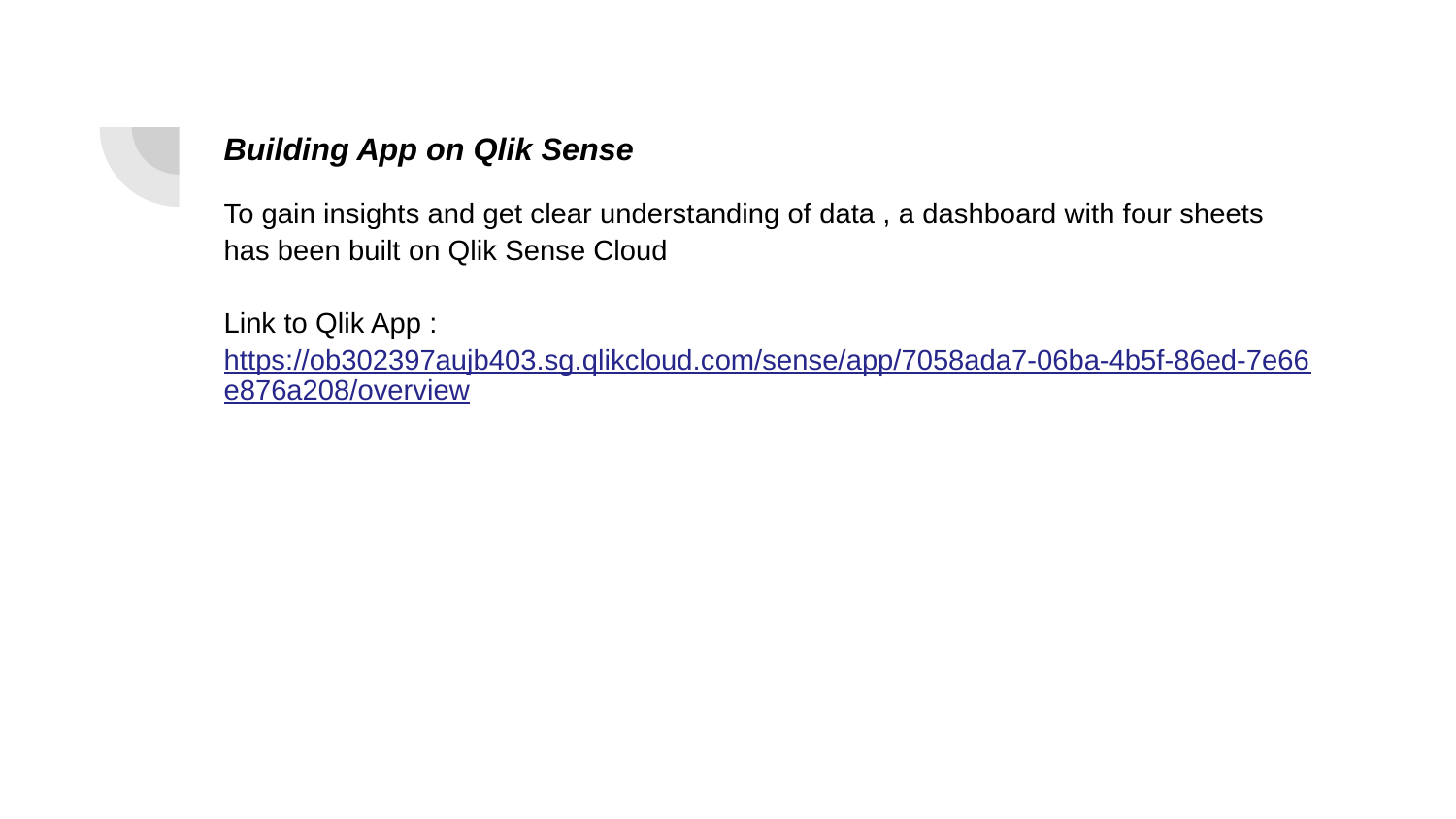

# Building App on Qlik Sense

To gain insights and get clear understanding of data , a dashboard with four sheets has been built on Qlik Sense Cloud

Link to Qlik App : https://ob302397aujb403.sg.qlikcloud.com/sense/app/7058ada7-06ba-4b5f-86ed-7e66e876a208/overview